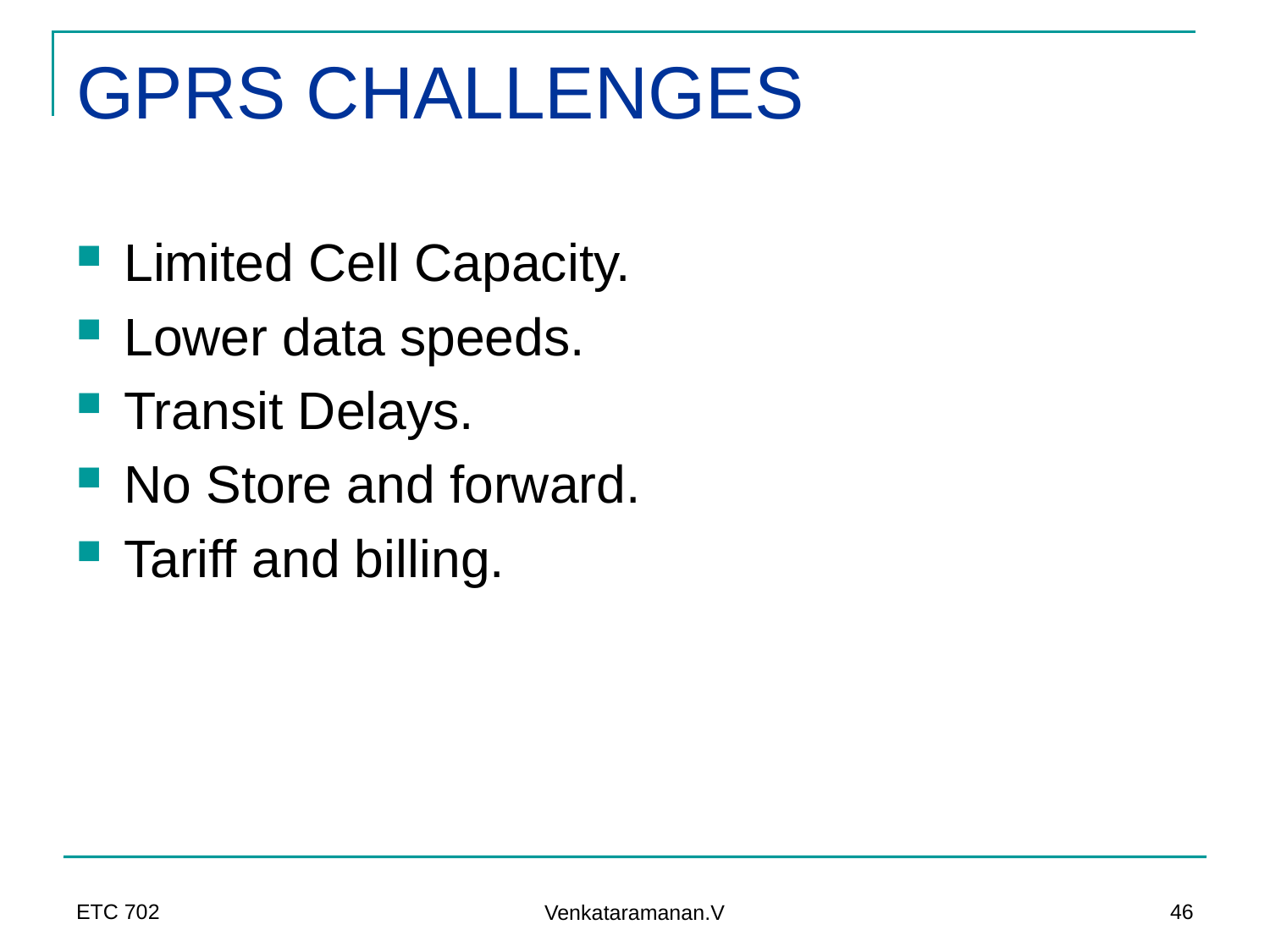

# GPRS CHALLENGES
Limited Cell Capacity.
Lower data speeds.
Transit Delays.
No Store and forward.
Tariff and billing.
ETC 702
46
Venkataramanan.V